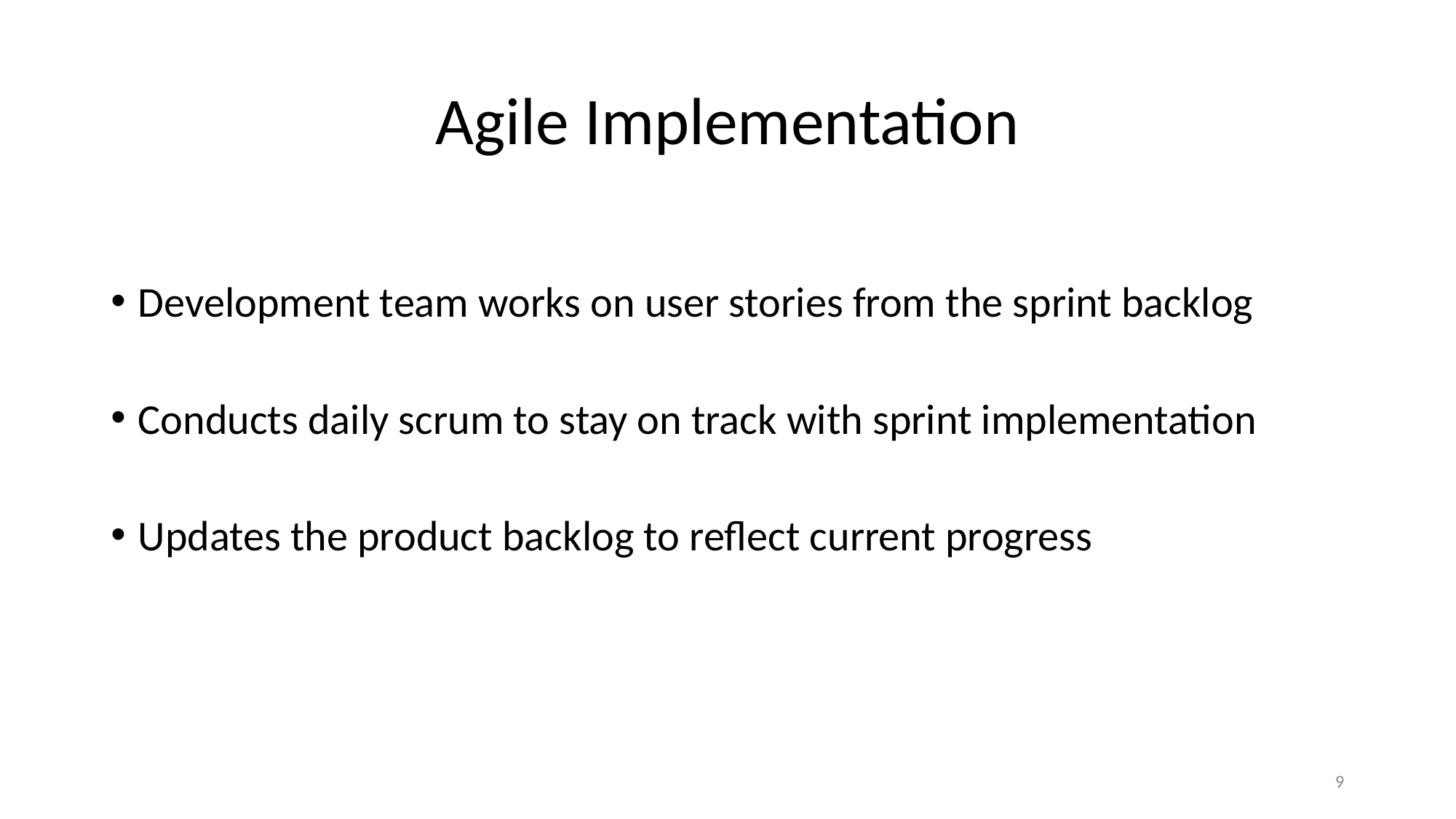

# Agile Implementation
Development team works on user stories from the sprint backlog
Conducts daily scrum to stay on track with sprint implementation
Updates the product backlog to reflect current progress

9